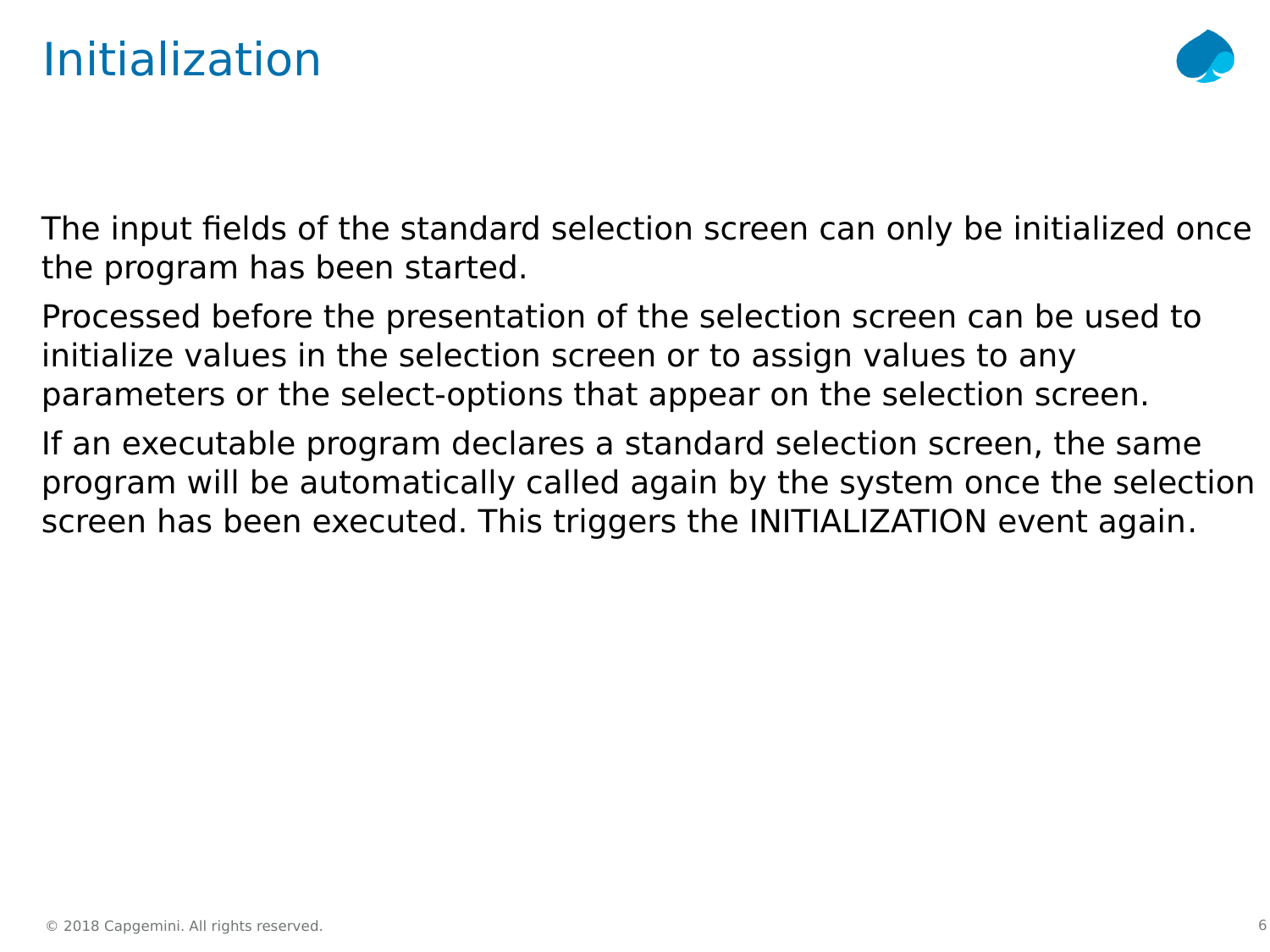

# Initialization
The input fields of the standard selection screen can only be initialized once the program has been started.
Processed before the presentation of the selection screen can be used to initialize values in the selection screen or to assign values to any parameters or the select-options that appear on the selection screen.
If an executable program declares a standard selection screen, the same program will be automatically called again by the system once the selection screen has been executed. This triggers the INITIALIZATION event again.